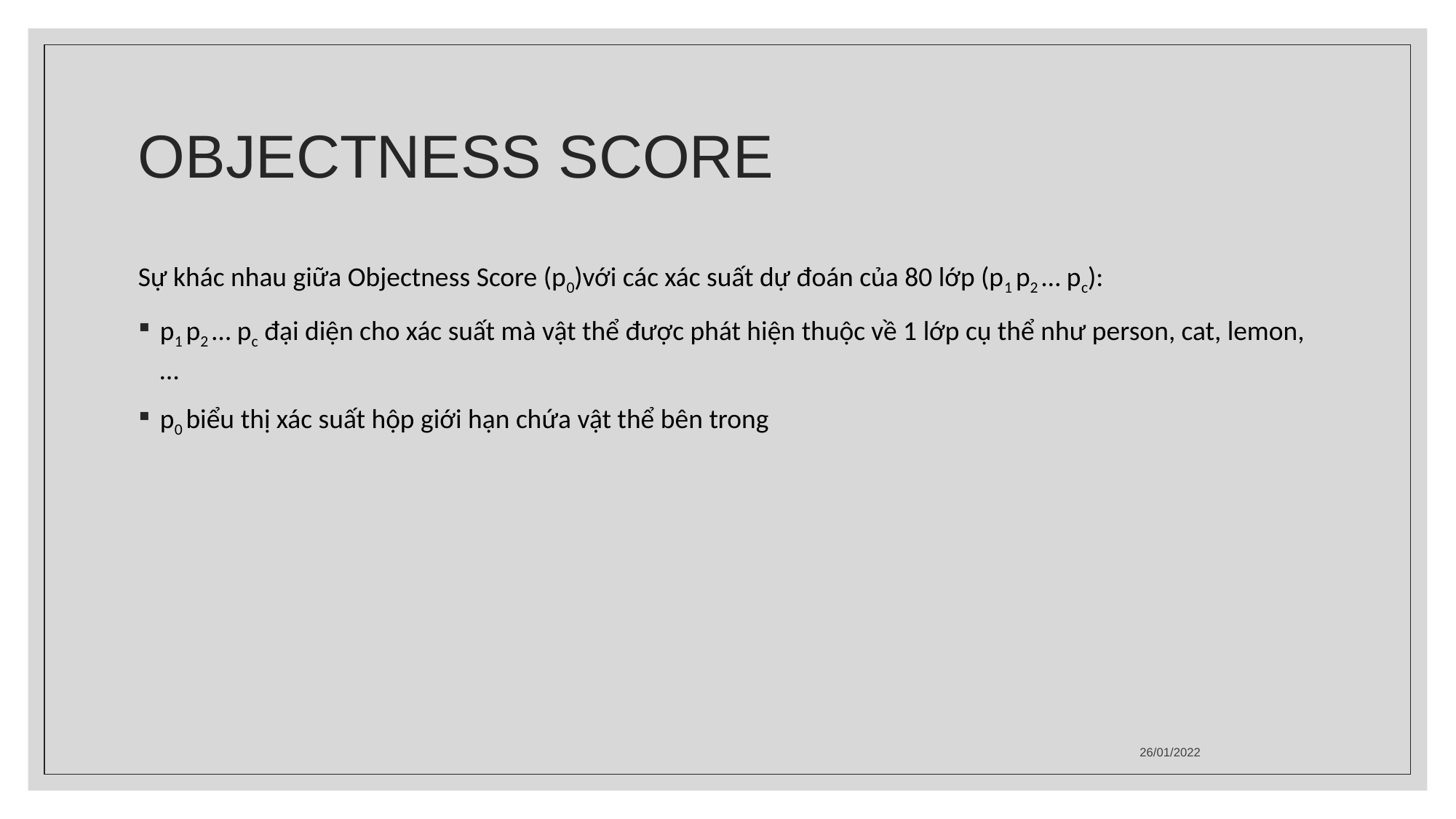

# OBJECTNESS SCORE
Sự khác nhau giữa Objectness Score (p0)với các xác suất dự đoán của 80 lớp (p1 p2 … pc):
p1 p2 … pc đại diện cho xác suất mà vật thể được phát hiện thuộc về 1 lớp cụ thể như person, cat, lemon,…
p0 biểu thị xác suất hộp giới hạn chứa vật thể bên trong

26/01/2022